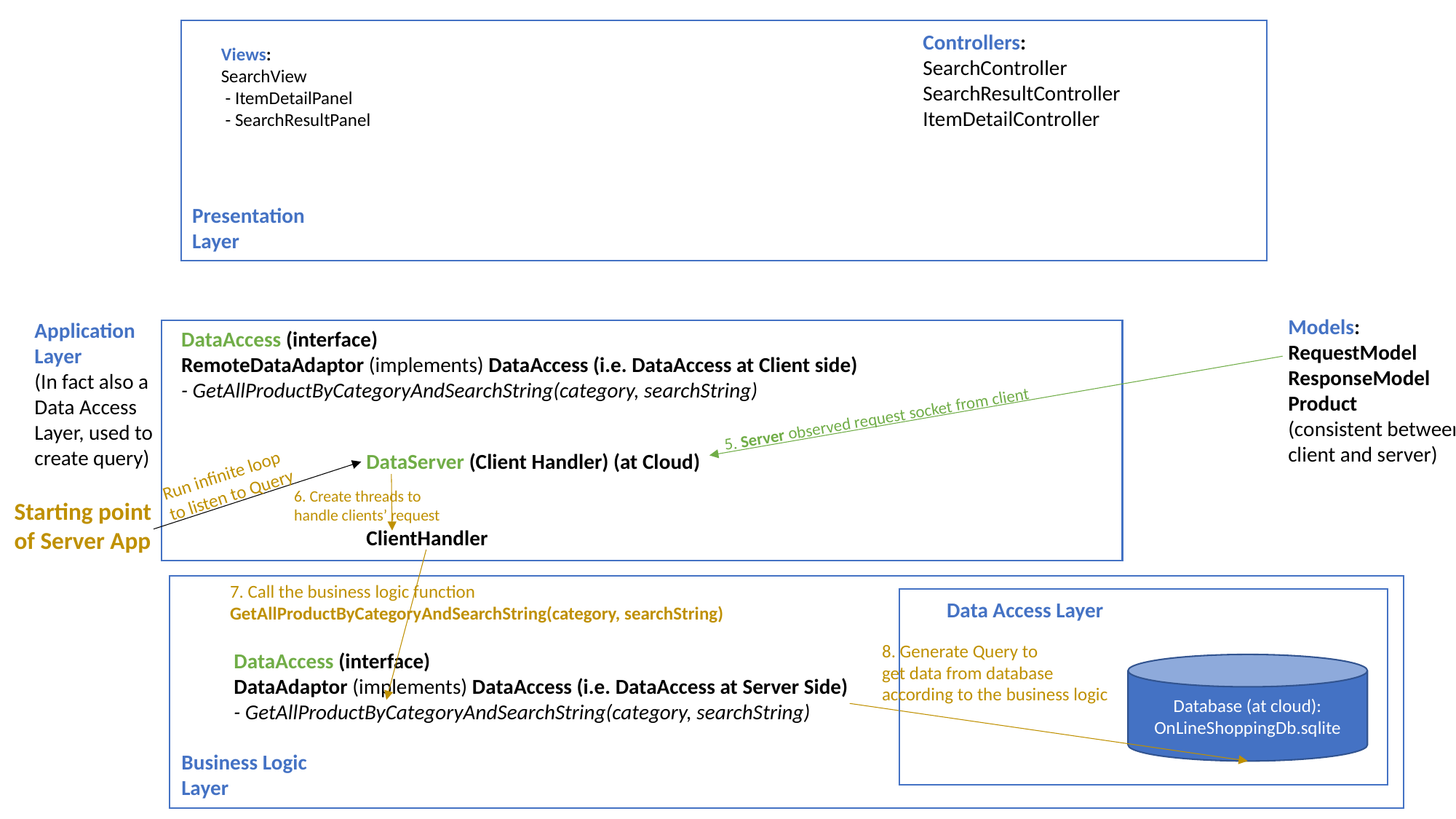

Controllers:
SearchController
SearchResultController
ItemDetailController
Views:
SearchView
 - ItemDetailPanel
 - SearchResultPanel
Presentation
Layer
Models:
RequestModel
ResponseModel
Product
(consistent between
client and server)
Application
Layer
(In fact also a
Data Access
Layer, used to
create query)
DataAccess (interface)
RemoteDataAdaptor (implements) DataAccess (i.e. DataAccess at Client side)
- GetAllProductByCategoryAndSearchString(category, searchString)

5. Server observed request socket from client
DataServer (Client Handler) (at Cloud)

ClientHandler

Run infinite loop
to listen to Query
6. Create threads to
handle clients’ request
Starting point
of Server App
7. Call the business logic function
GetAllProductByCategoryAndSearchString(category, searchString)

Data Access Layer
8. Generate Query to
get data from database
according to the business logic
DataAccess (interface)
DataAdaptor (implements) DataAccess (i.e. DataAccess at Server Side)
- GetAllProductByCategoryAndSearchString(category, searchString)

Database (at cloud):
OnLineShoppingDb.sqlite

Business Logic
Layer